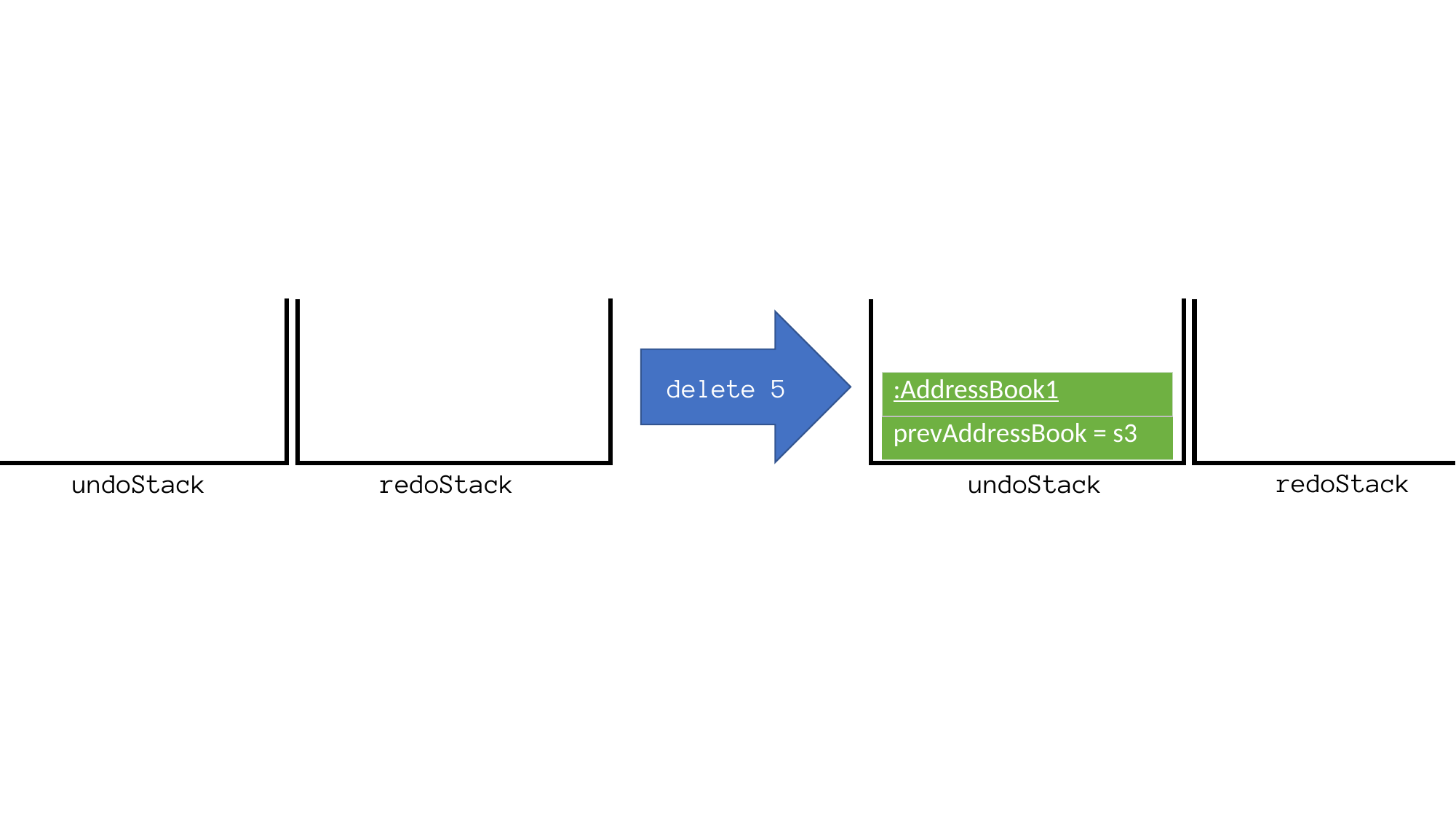

delete 5
| :AddressBook1 |
| --- |
| prevAddressBook = s3 |
redoStack
redoStack
undoStack
undoStack